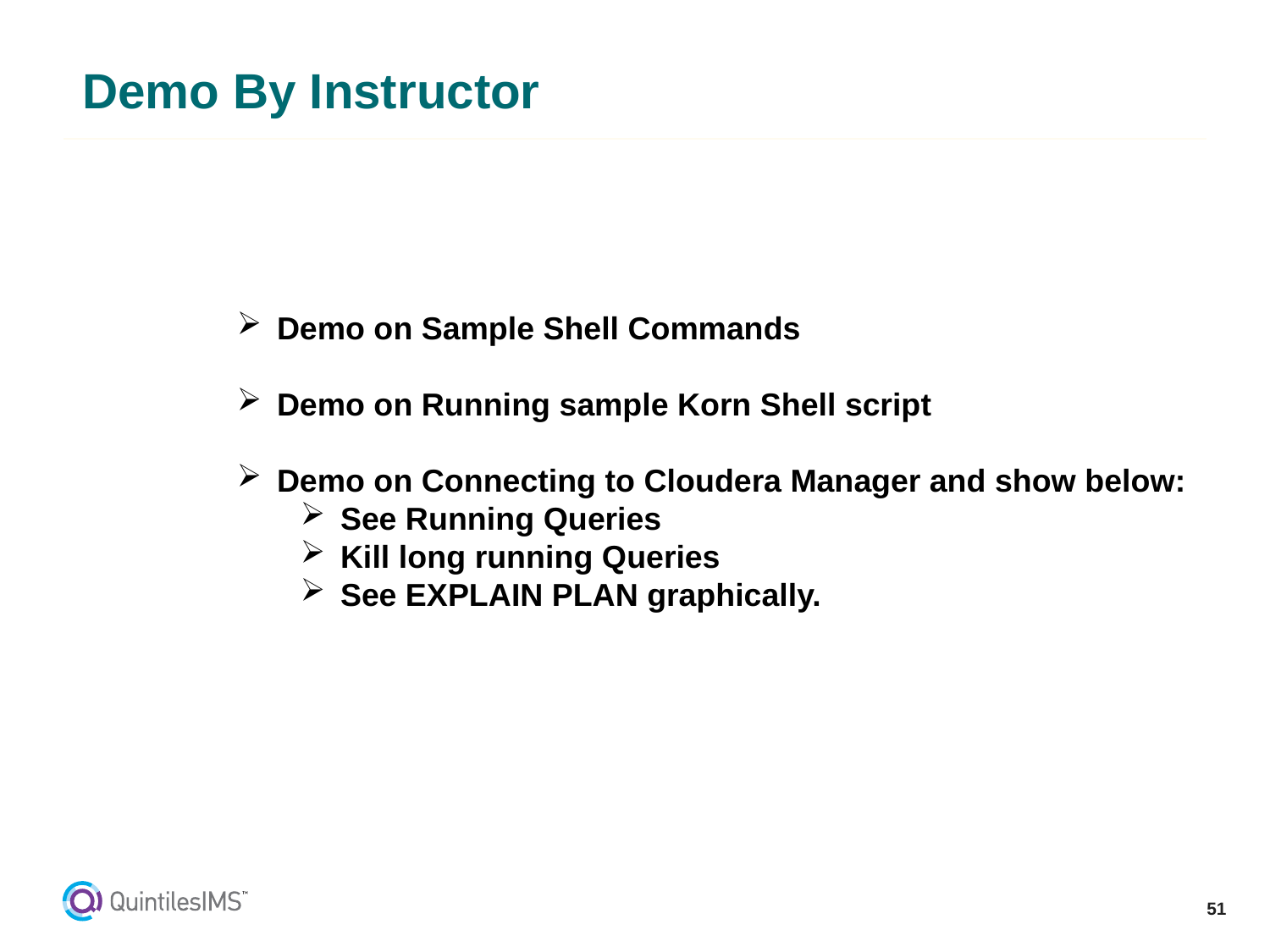

# Demo By Instructor

Demo on Sample Shell Commands

Demo on Running sample Korn Shell script

Demo on Connecting to Cloudera Manager and show below:
See Running Queries
Kill long running Queries
See EXPLAIN PLAN graphically.